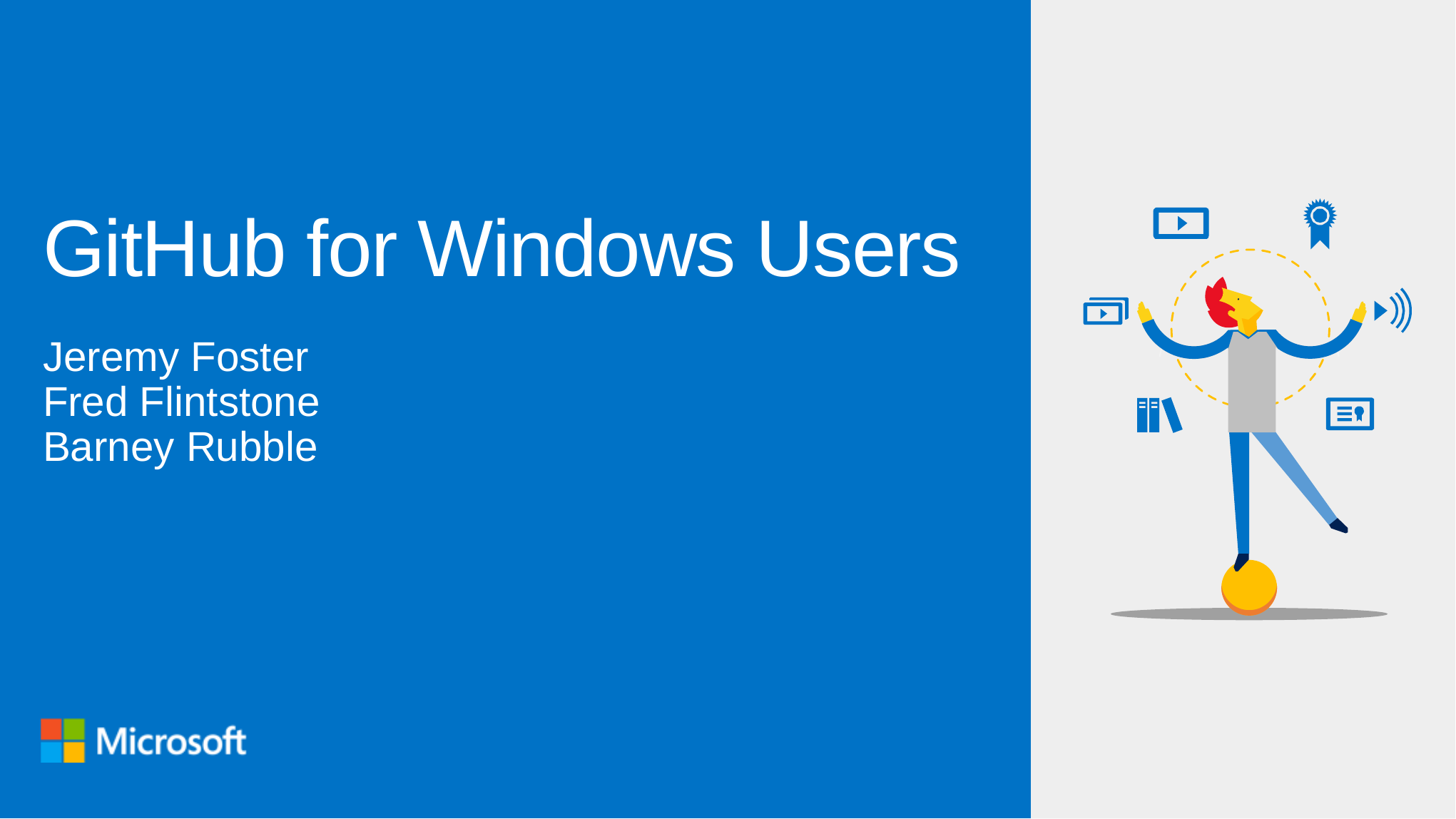

# GitHub for Windows Users
Jeremy Foster
Fred Flintstone
Barney Rubble